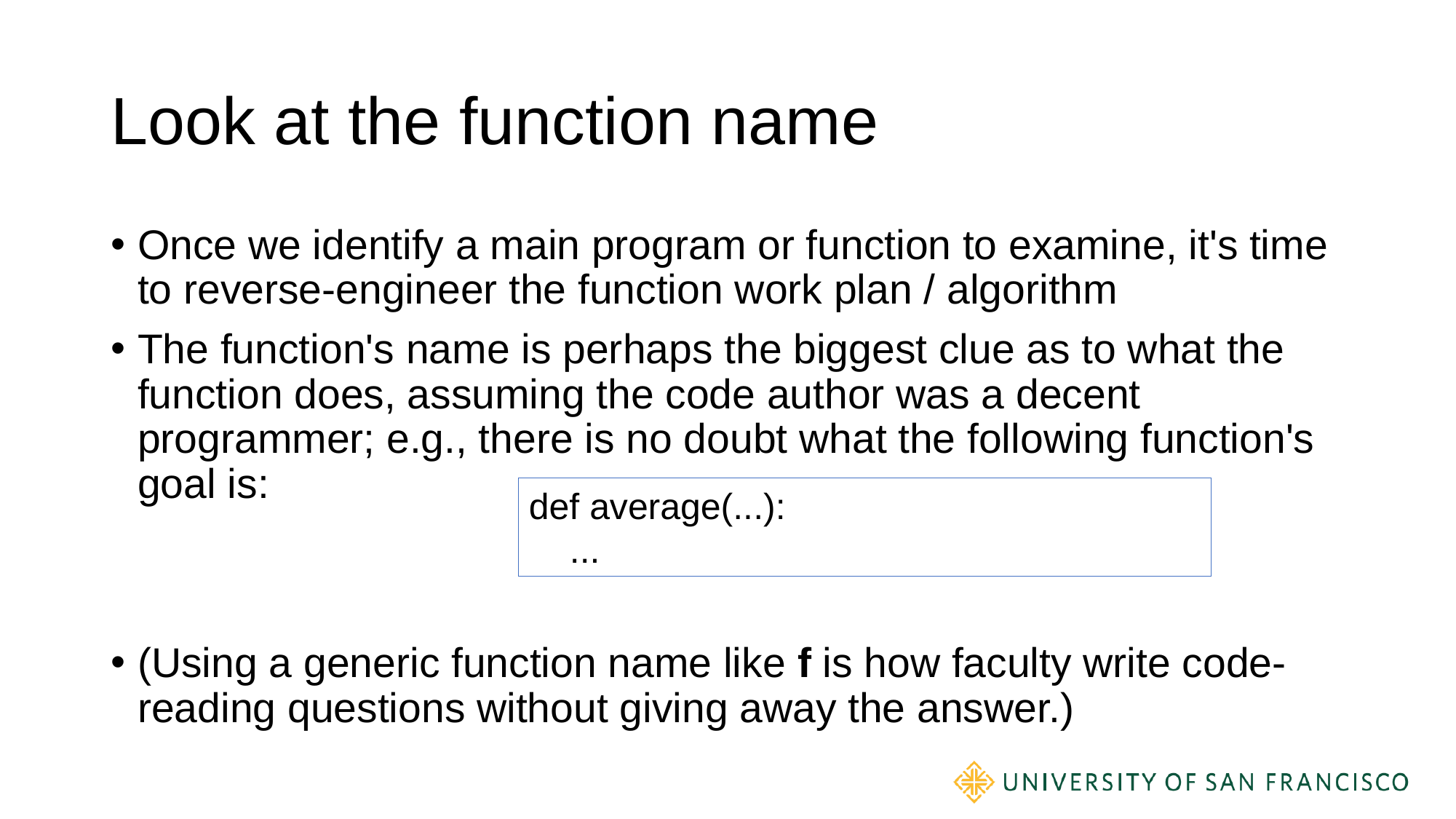

# Look at the function name
Once we identify a main program or function to examine, it's time to reverse-engineer the function work plan / algorithm
The function's name is perhaps the biggest clue as to what the function does, assuming the code author was a decent programmer; e.g., there is no doubt what the following function's goal is:

(Using a generic function name like f is how faculty write code-reading questions without giving away the answer.)
def average(...):
    ...